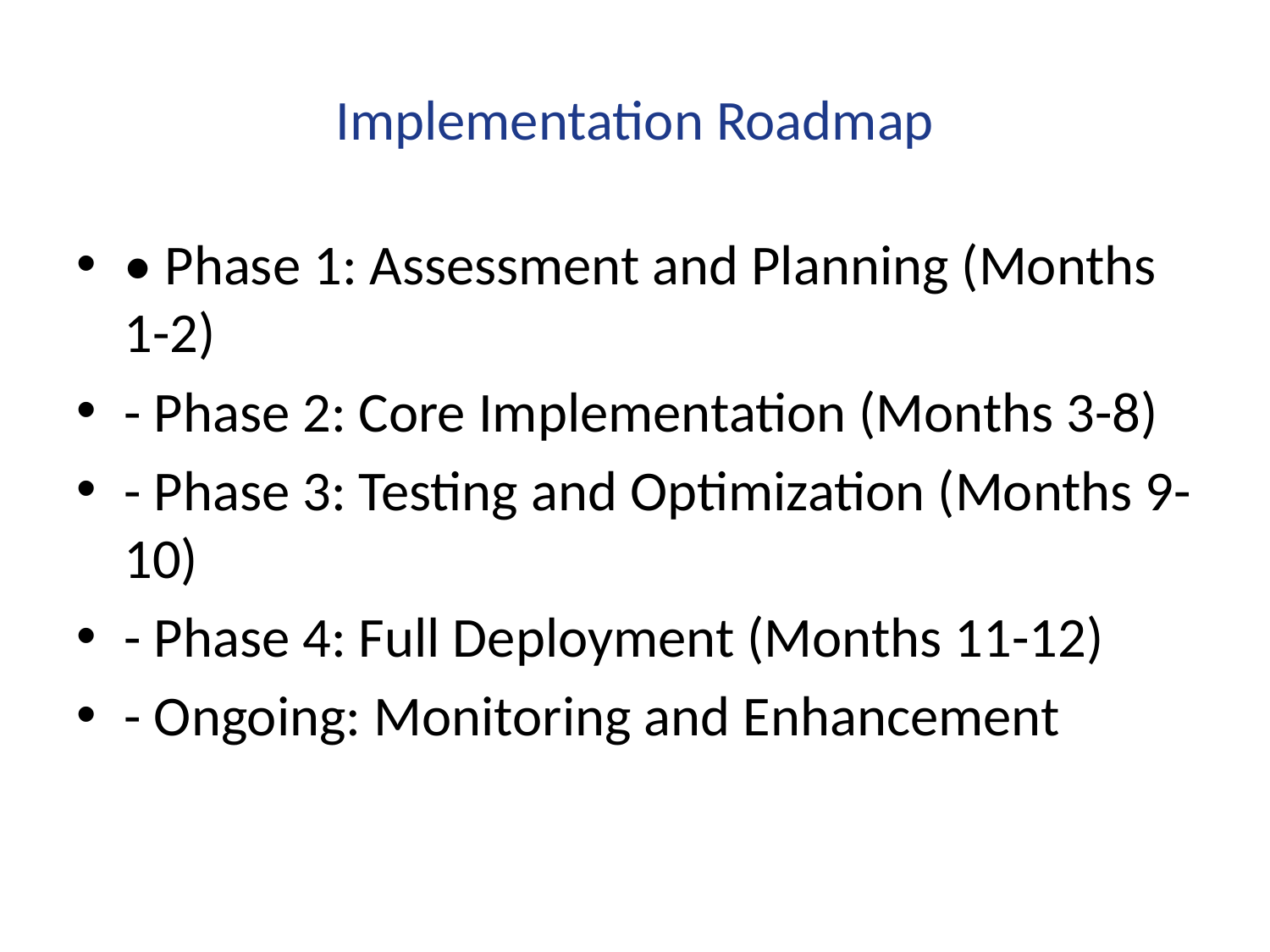

# Implementation Roadmap
• Phase 1: Assessment and Planning (Months 1-2)
- Phase 2: Core Implementation (Months 3-8)
- Phase 3: Testing and Optimization (Months 9-10)
- Phase 4: Full Deployment (Months 11-12)
- Ongoing: Monitoring and Enhancement